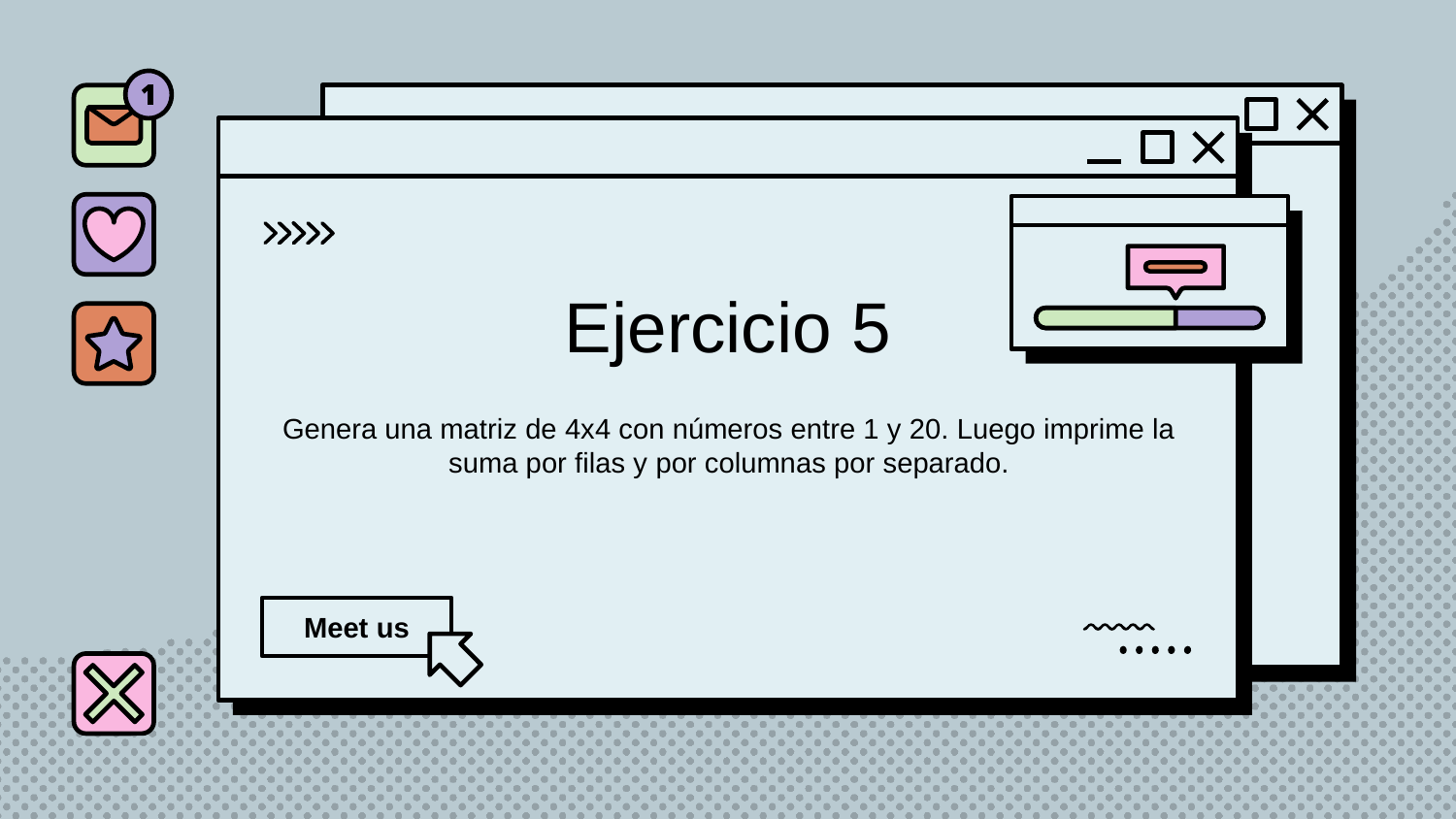

# Ejercicio 5

Genera una matriz de 4x4 con números entre 1 y 20. Luego imprime la suma por filas y por columnas por separado.
Meet us